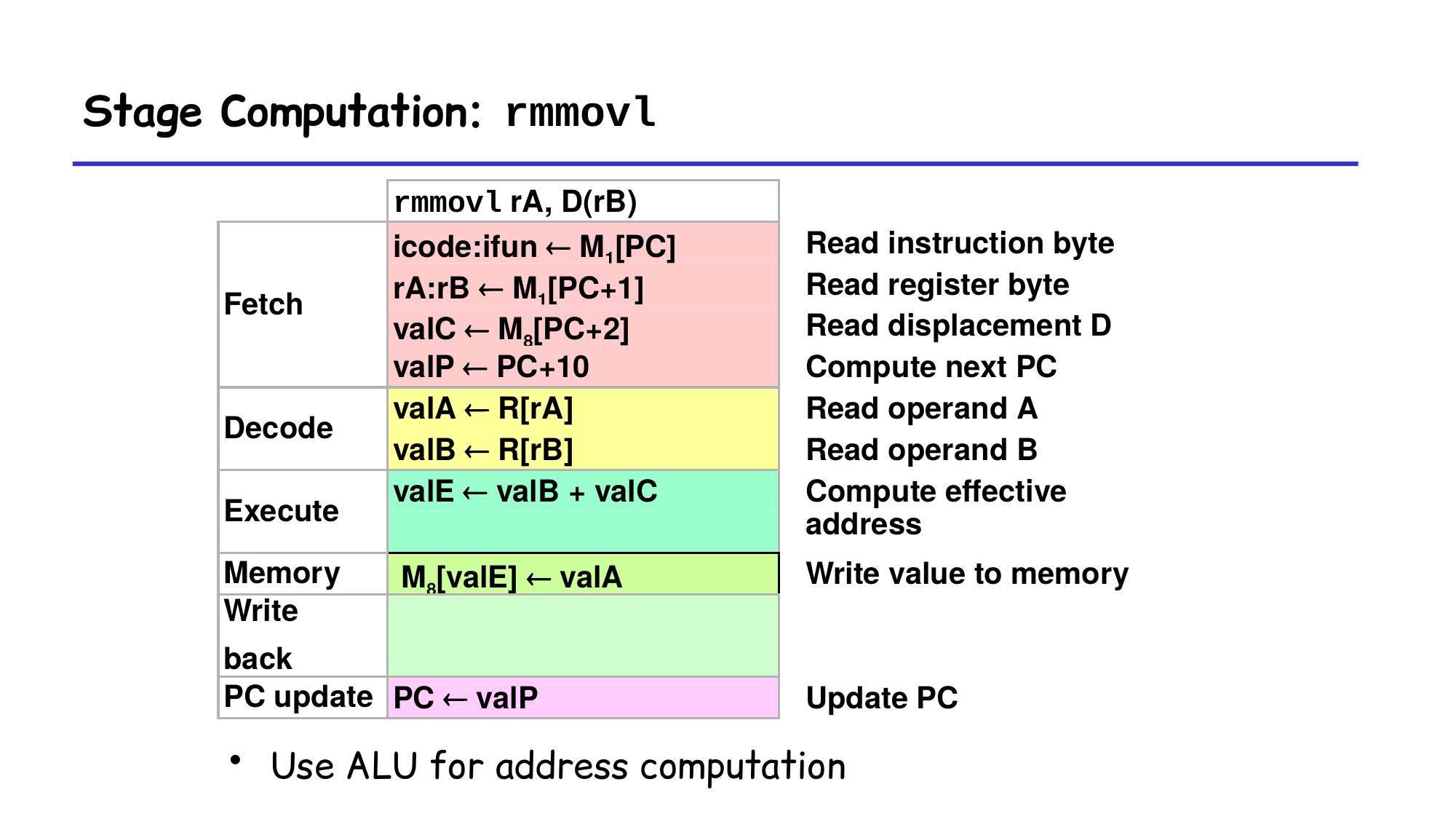

# Stage Computation: rmmovl
rmmovl rA, D(rB)
Fetch
icode:ifun ← M1[PC]

Read instruction byte
rA:rB ← M1[PC+1]
Read register byte
valC ← M8[PC+2]
Read displacement D
valP ← PC+10
Compute next PC
Decode
valA ← R[rA]

Read operand A
valB ← R[rB]
Read operand B
Execute
valE ← valB + valC

Compute effective address

Memory
 M8[valE] ← valA
Write value to memory
Write
back

PC update
PC ← valP
Update PC
Use ALU for address computation
51